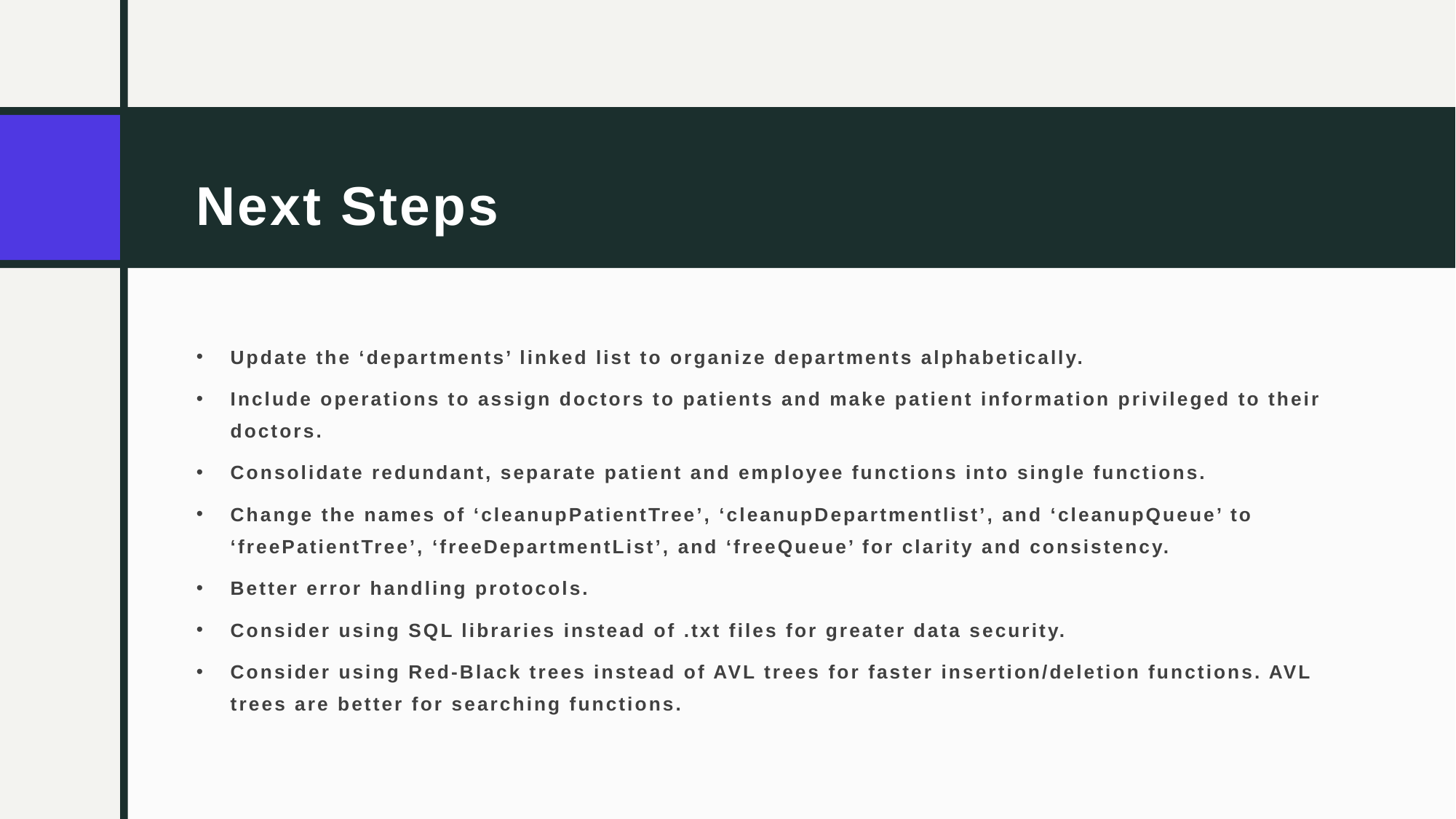

# Next Steps

Update the ‘departments’ linked list to organize departments alphabetically.
Include operations to assign doctors to patients and make patient information privileged to their doctors.
Consolidate redundant, separate patient and employee functions into single functions.
Change the names of ‘cleanupPatientTree’, ‘cleanupDepartmentlist’, and ‘cleanupQueue’ to ‘freePatientTree’, ‘freeDepartmentList’, and ‘freeQueue’ for clarity and consistency.
Better error handling protocols.
Consider using SQL libraries instead of .txt files for greater data security.
Consider using Red-Black trees instead of AVL trees for faster insertion/deletion functions. AVL trees are better for searching functions.